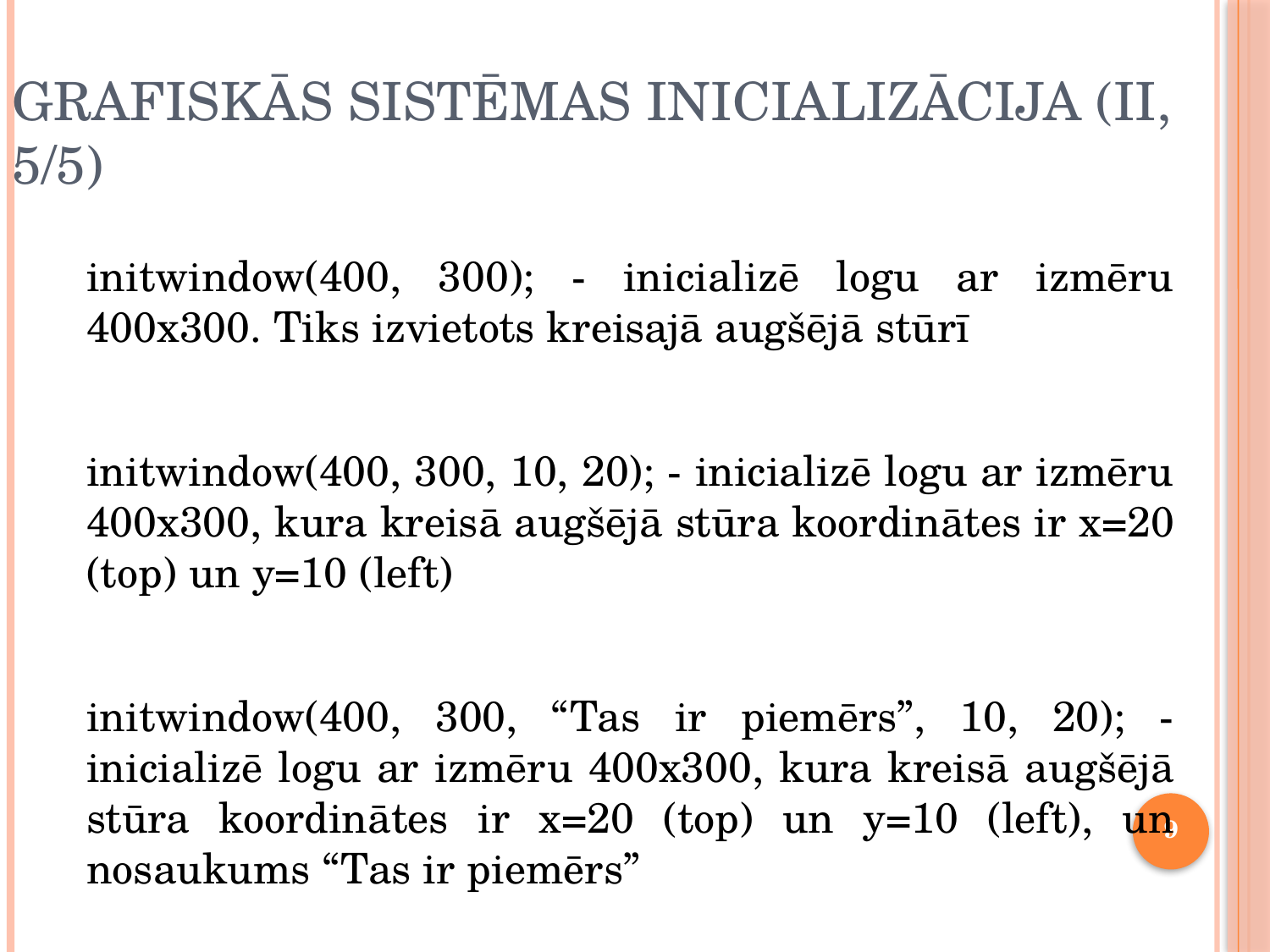

# Grafiskās sistēmas inicializācija (II, 5/5)
initwindow(400, 300); - inicializē logu ar izmēru 400x300. Tiks izvietots kreisajā augšējā stūrī

initwindow(400, 300, 10, 20); - inicializē logu ar izmēru 400x300, kura kreisā augšējā stūra koordinātes ir x=20 (top) un y=10 (left)

initwindow(400, 300, “Tas ir piemērs”, 10, 20); - inicializē logu ar izmēru 400x300, kura kreisā augšējā stūra koordinātes ir x=20 (top) un y=10 (left), un nosaukums “Tas ir piemērs”
9